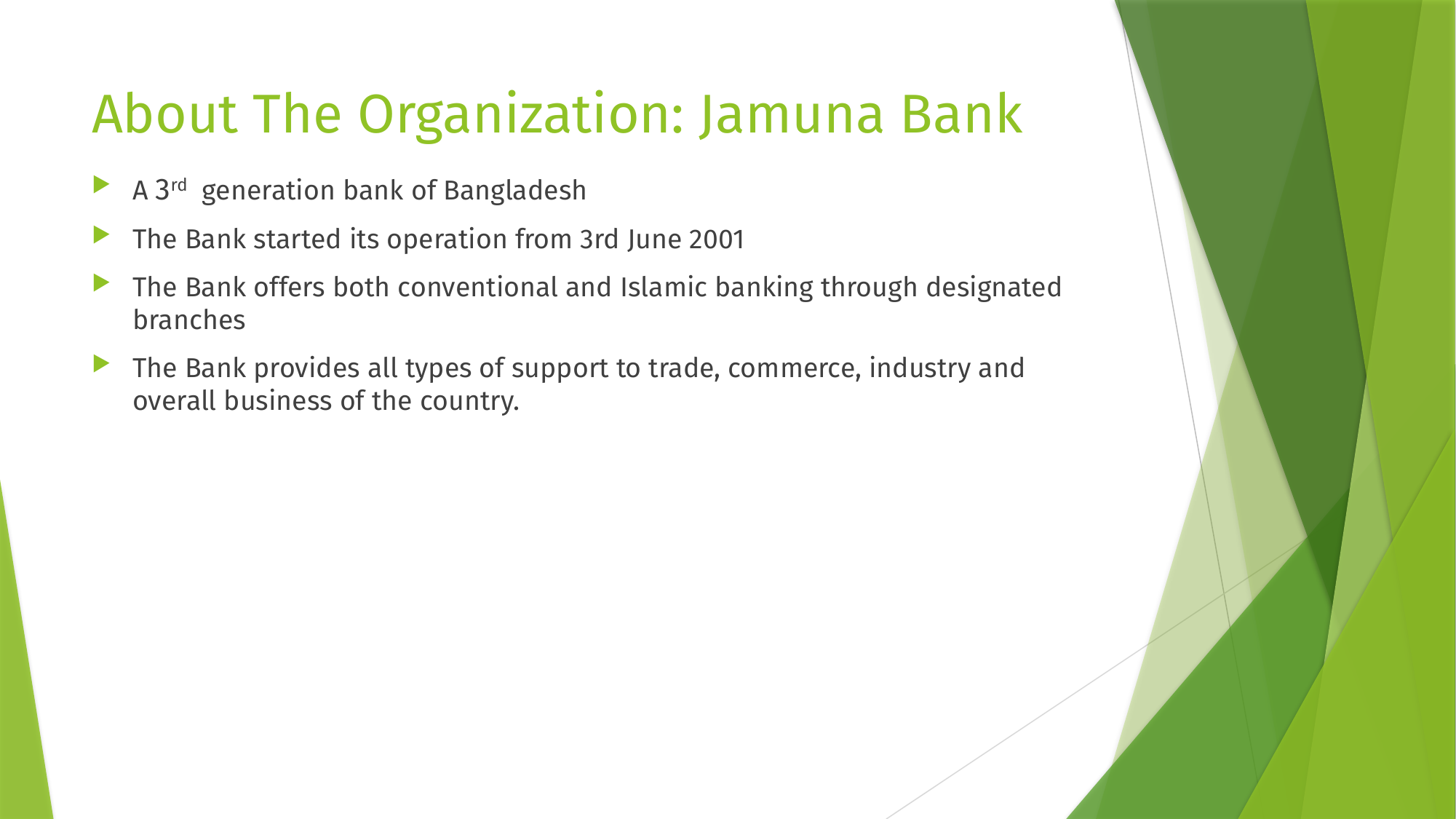

# About The Organization: Jamuna Bank
A 3rd  generation bank of Bangladesh
The Bank started its operation from 3rd June 2001
The Bank offers both conventional and Islamic banking through designated branches
The Bank provides all types of support to trade, commerce, industry and overall business of the country.